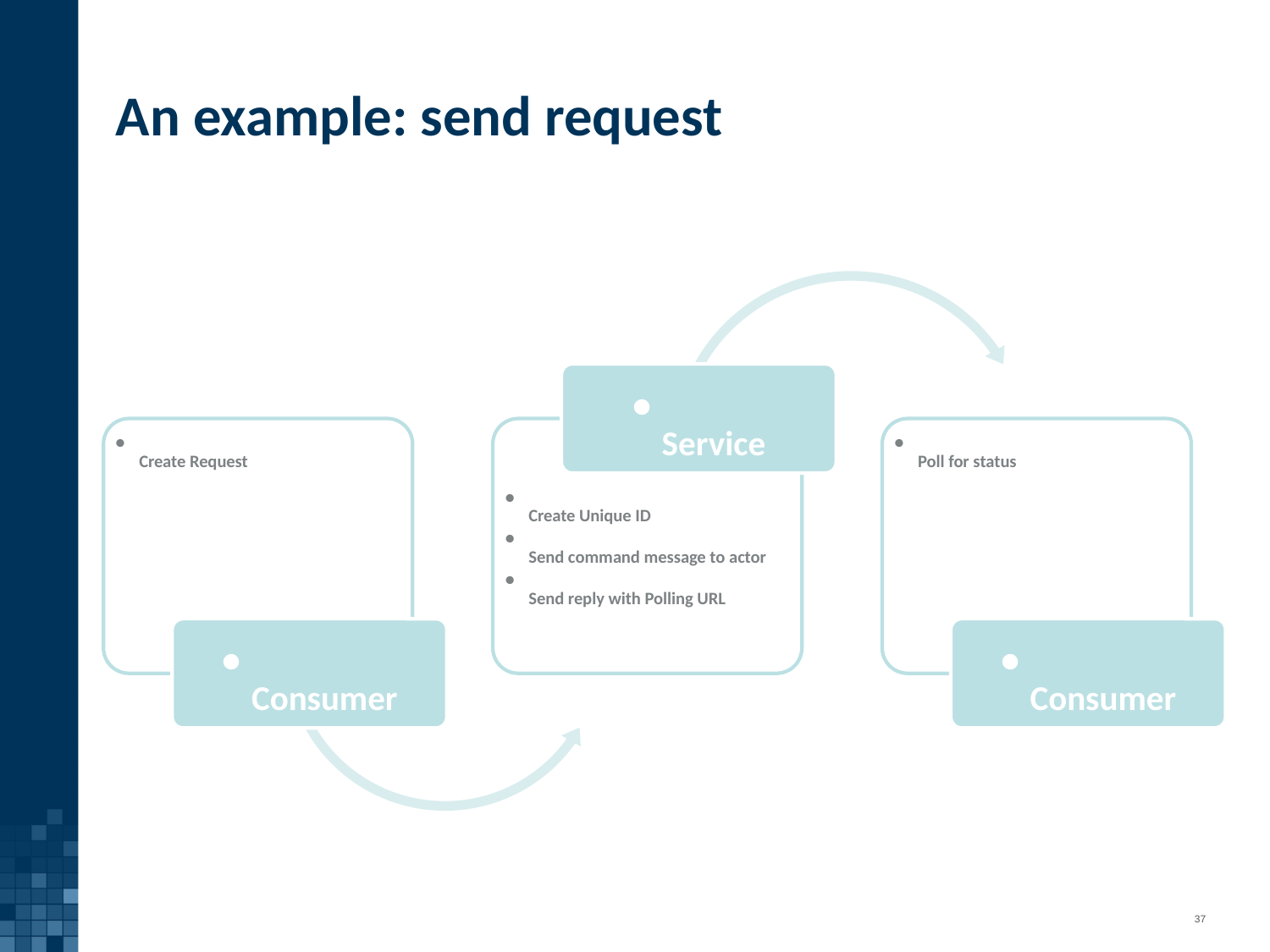

# An example: send request
Create Request
Consumer
Create Unique ID
Send command message to actor
Send reply with Polling URL
Service
Poll for status
Consumer
37